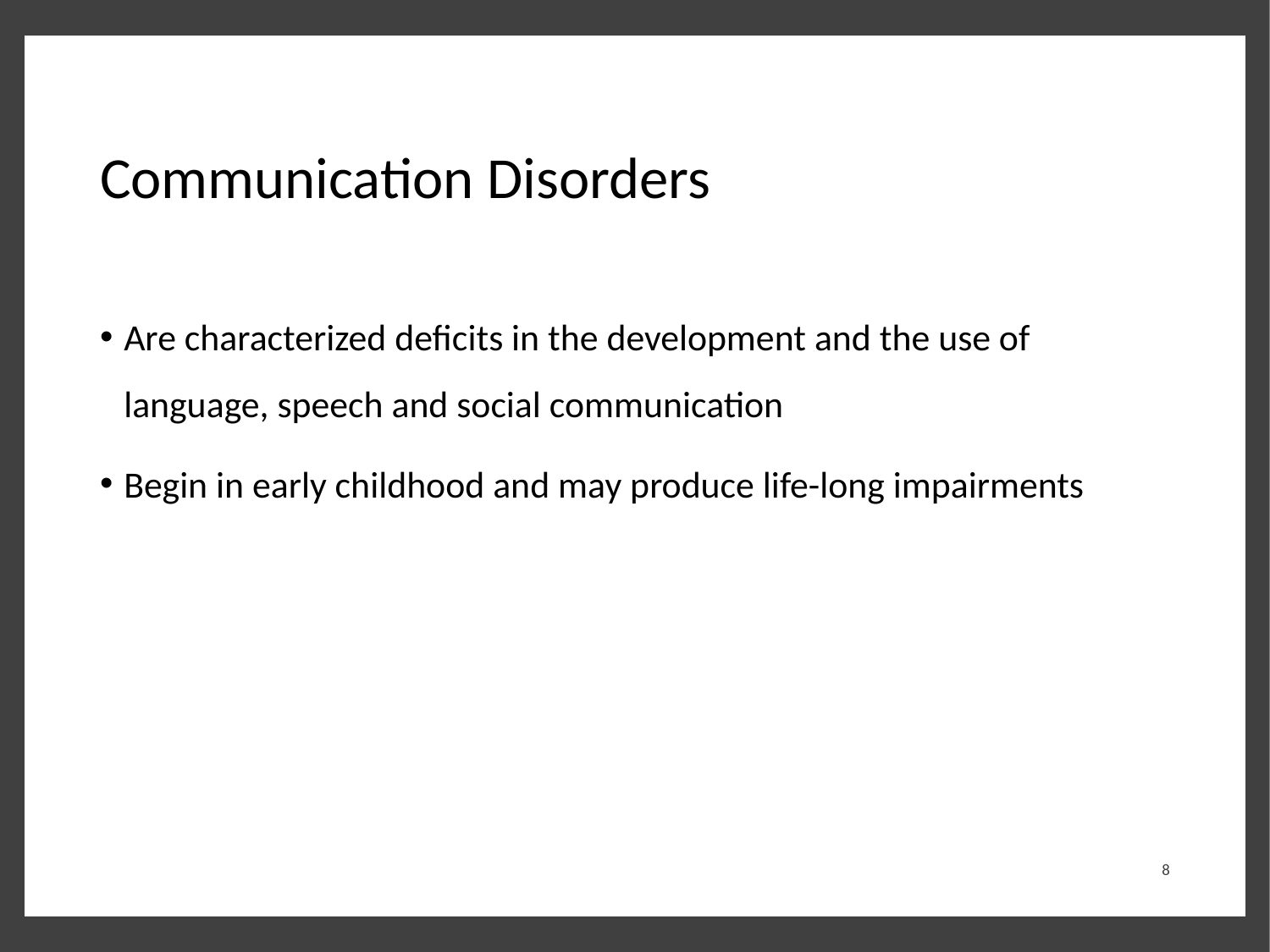

# Communication Disorders
Are characterized deficits in the development and the use of language, speech and social communication
Begin in early childhood and may produce life-long impairments

8